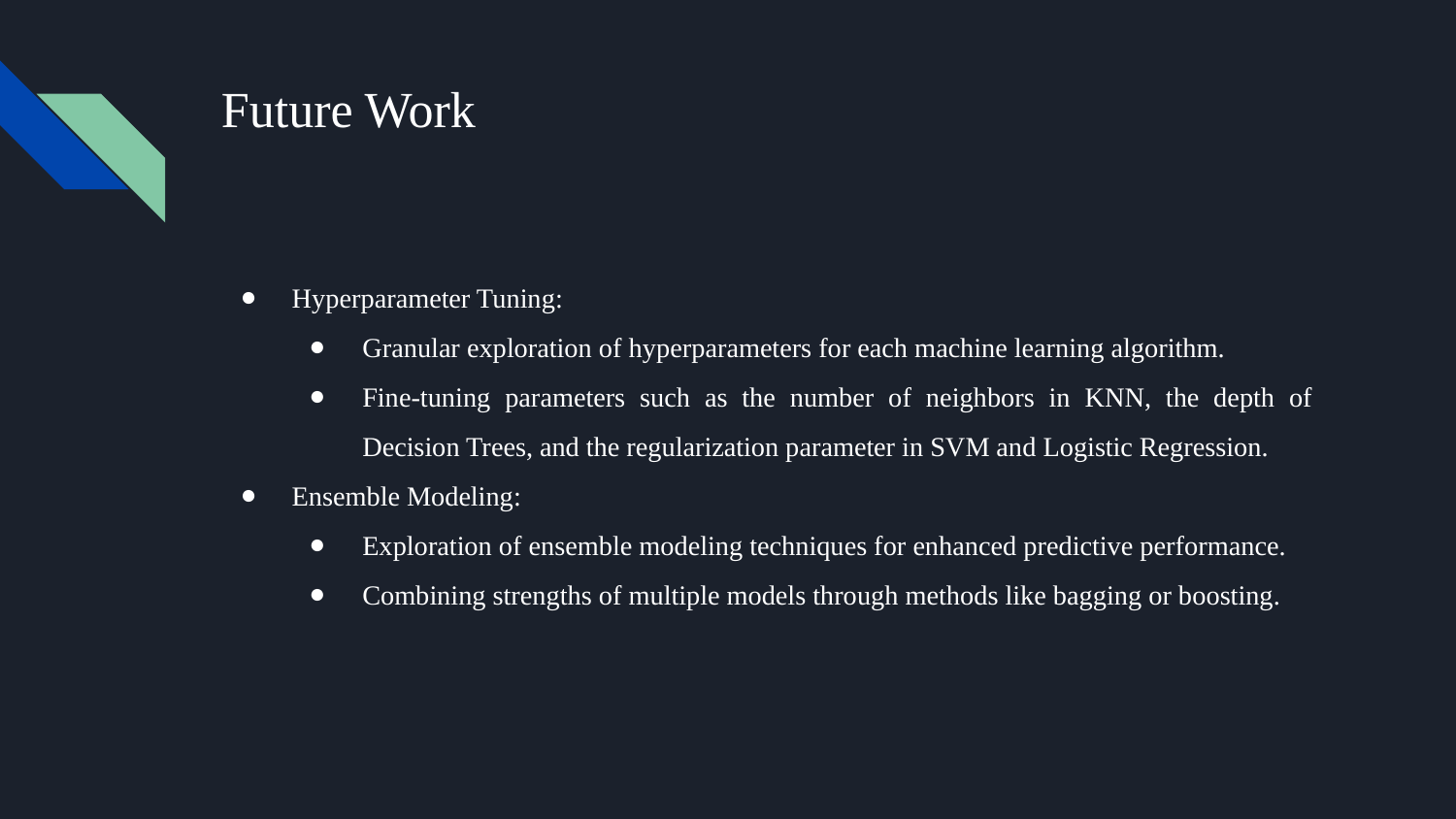

# Future Work
Hyperparameter Tuning:
Granular exploration of hyperparameters for each machine learning algorithm.
Fine-tuning parameters such as the number of neighbors in KNN, the depth of Decision Trees, and the regularization parameter in SVM and Logistic Regression.
Ensemble Modeling:
Exploration of ensemble modeling techniques for enhanced predictive performance.
Combining strengths of multiple models through methods like bagging or boosting.